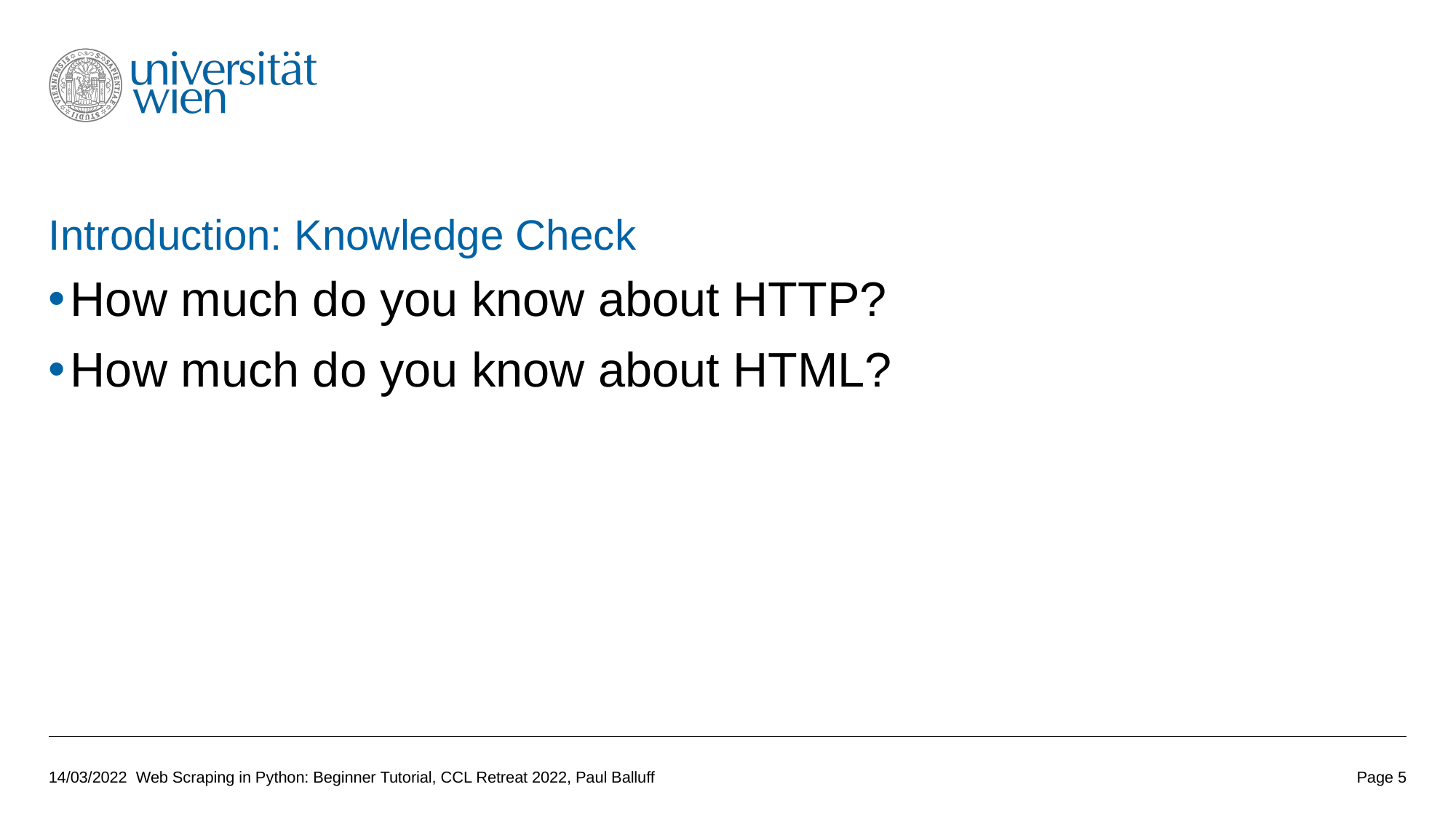

# Introduction: Knowledge Check
How much do you know about HTTP?
How much do you know about HTML?
14/03/2022
Web Scraping in Python: Beginner Tutorial, CCL Retreat 2022, Paul Balluff
Page 5